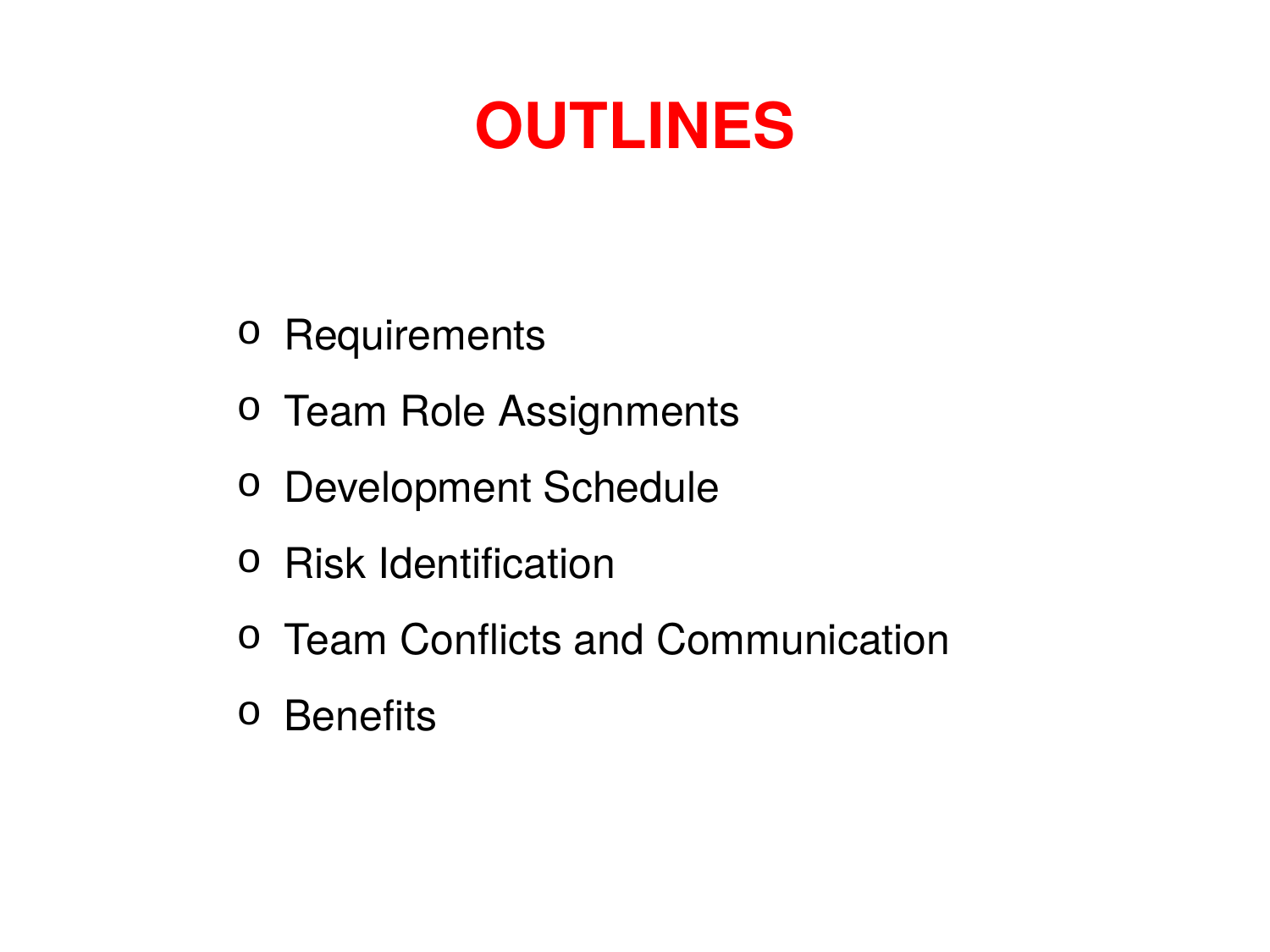

OUTLINES
Requirements
Team Role Assignments
Development Schedule
Risk Identification
Team Conflicts and Communication
Benefits